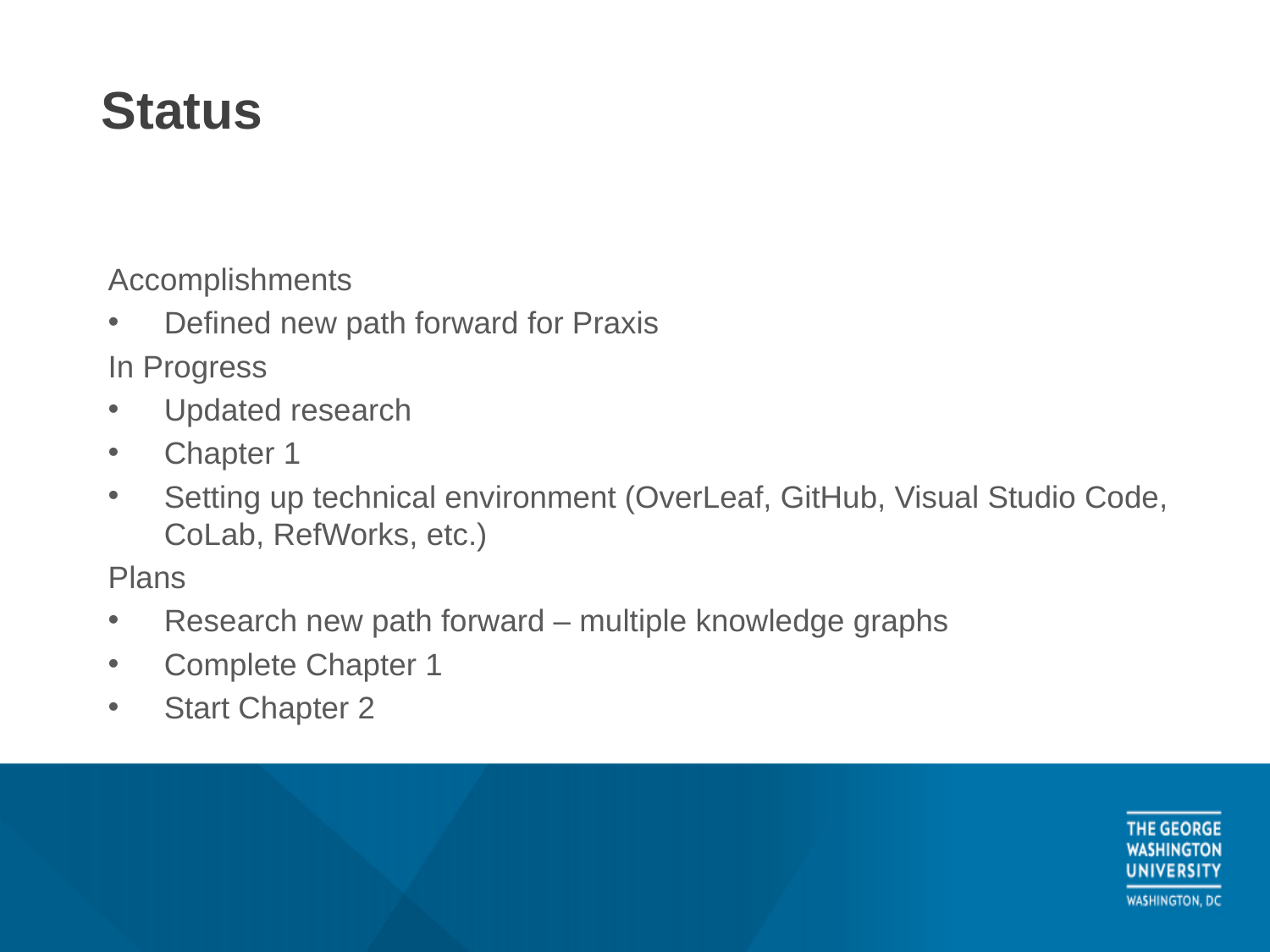

# Status
Accomplishments
Defined new path forward for Praxis
In Progress
Updated research
Chapter 1
Setting up technical environment (OverLeaf, GitHub, Visual Studio Code, CoLab, RefWorks, etc.)
Plans
Research new path forward – multiple knowledge graphs
Complete Chapter 1
Start Chapter 2